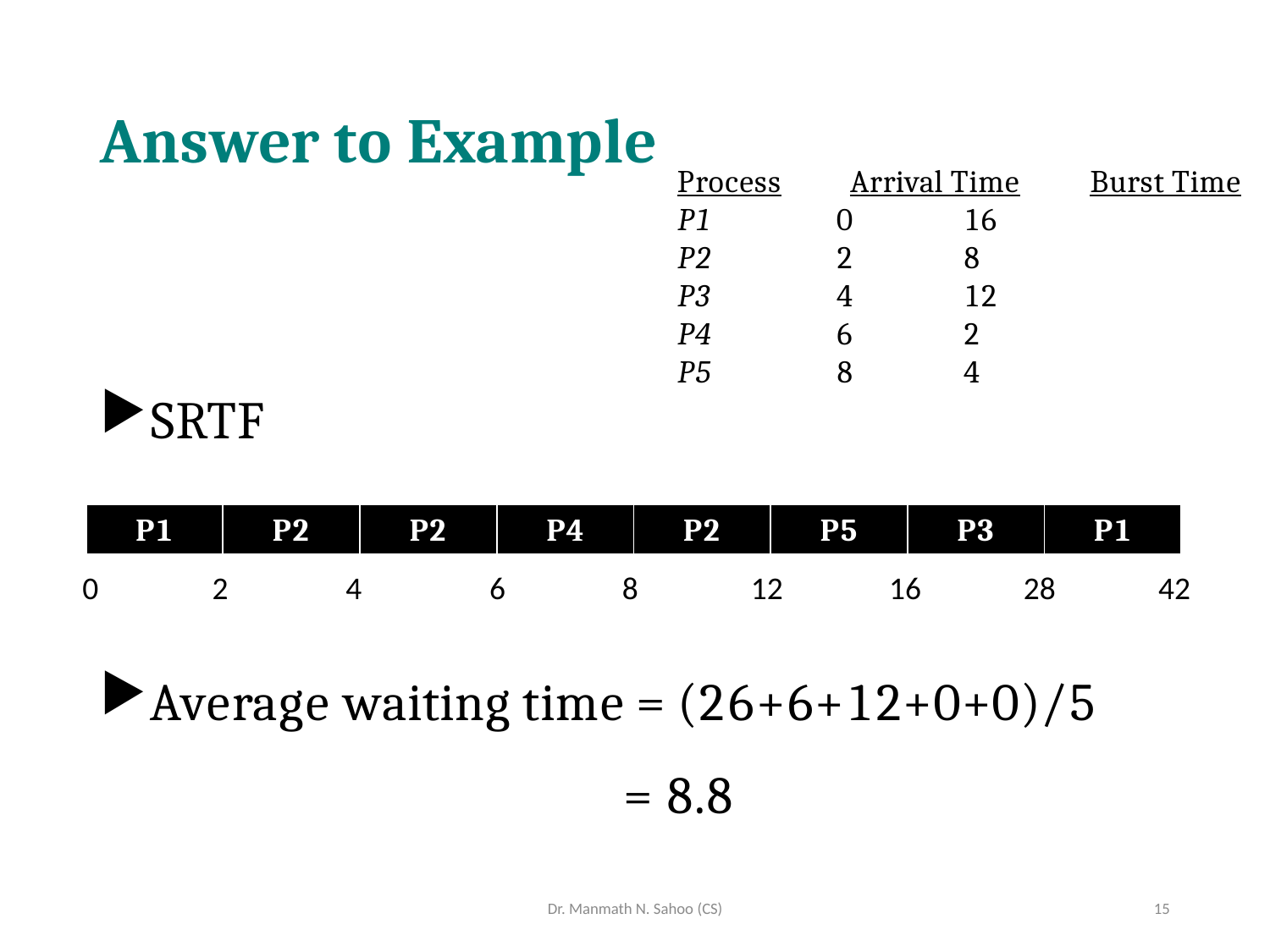

# Answer to Example
Process	  Arrival Time	Burst Time
P1	0	16
P2	2	8
P3	4	12
P4	6	2
P5	8	4
SRTF

Average waiting time = (26+6+12+0+0)/5
                                             = 8.8
| P1 | P2 | P2 | P4 | P2 | P5 | P3 | P1 |
| --- | --- | --- | --- | --- | --- | --- | --- |
| 0 | 2 | 4 | 6 | 8 | 12 | 16 | 28 | 42 |
| --- | --- | --- | --- | --- | --- | --- | --- | --- |
Dr. Manmath N. Sahoo (CS)
15